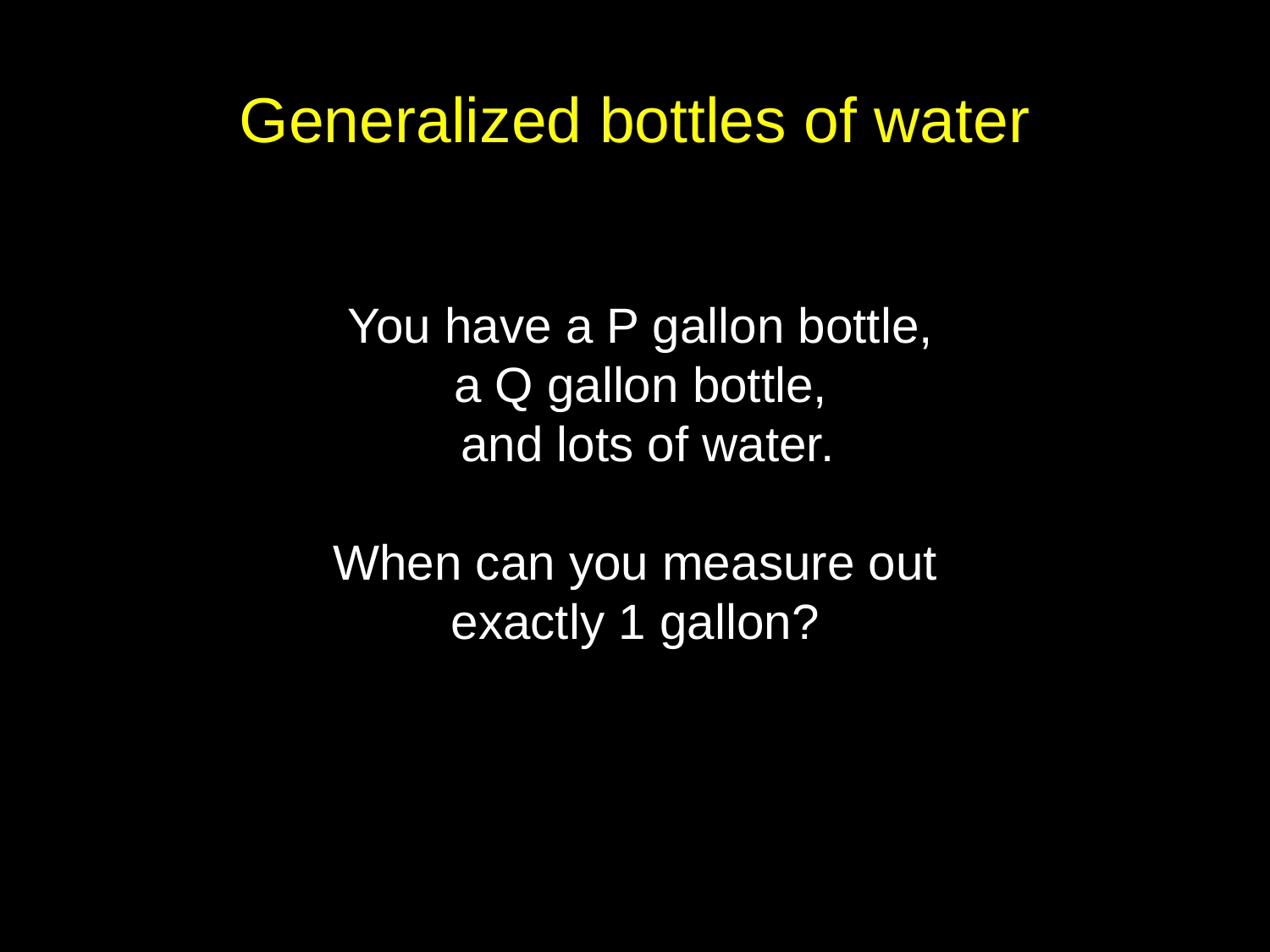

# Generalized bottles of water
You have a P gallon bottle,
a Q gallon bottle,
and lots of water.
When can you measure out
exactly 1 gallon?